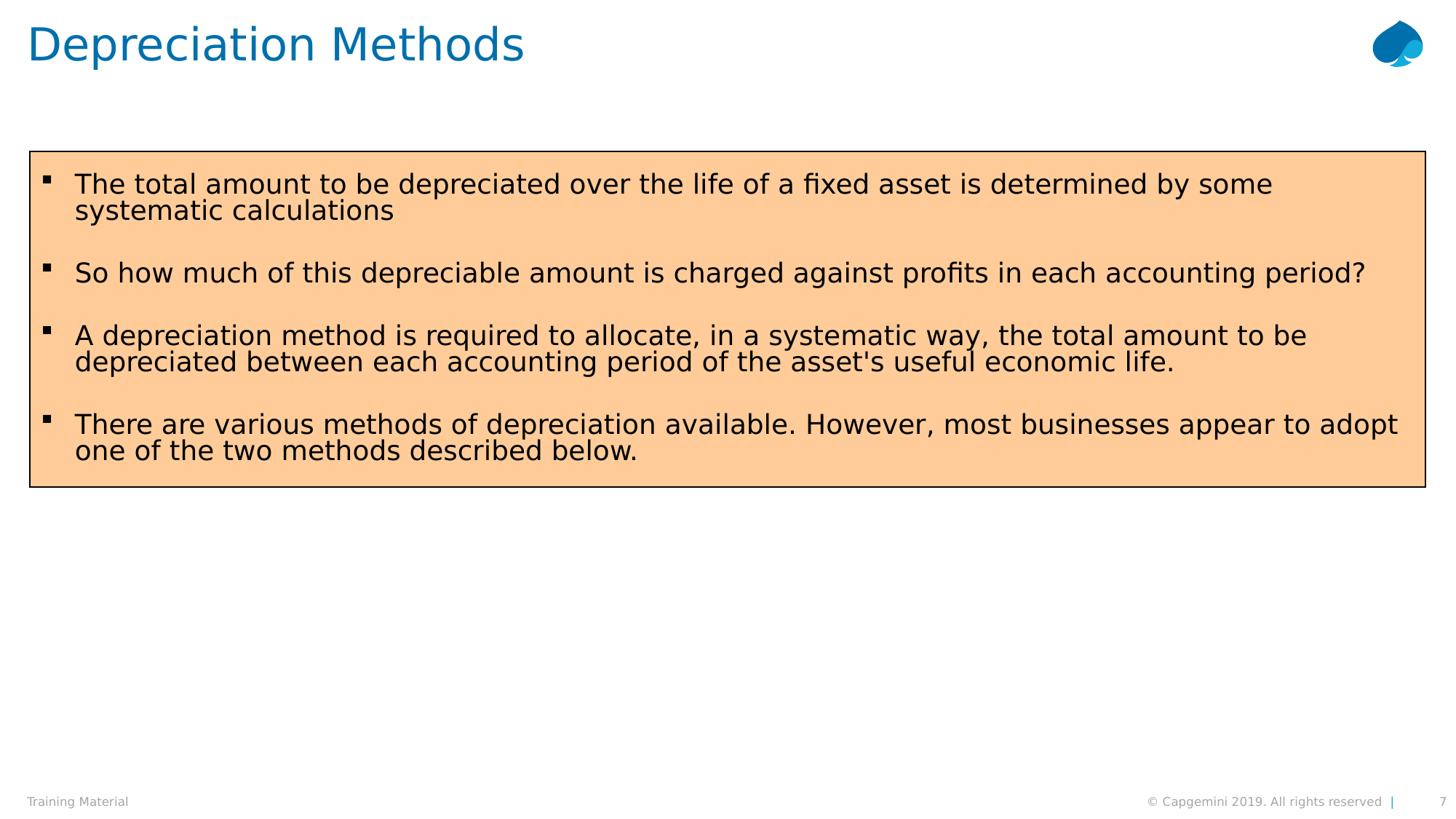

# Depreciation Methods
The total amount to be depreciated over the life of a fixed asset is determined by some systematic calculations
So how much of this depreciable amount is charged against profits in each accounting period?
A depreciation method is required to allocate, in a systematic way, the total amount to be depreciated between each accounting period of the asset's useful economic life.
There are various methods of depreciation available. However, most businesses appear to adopt one of the two methods described below.